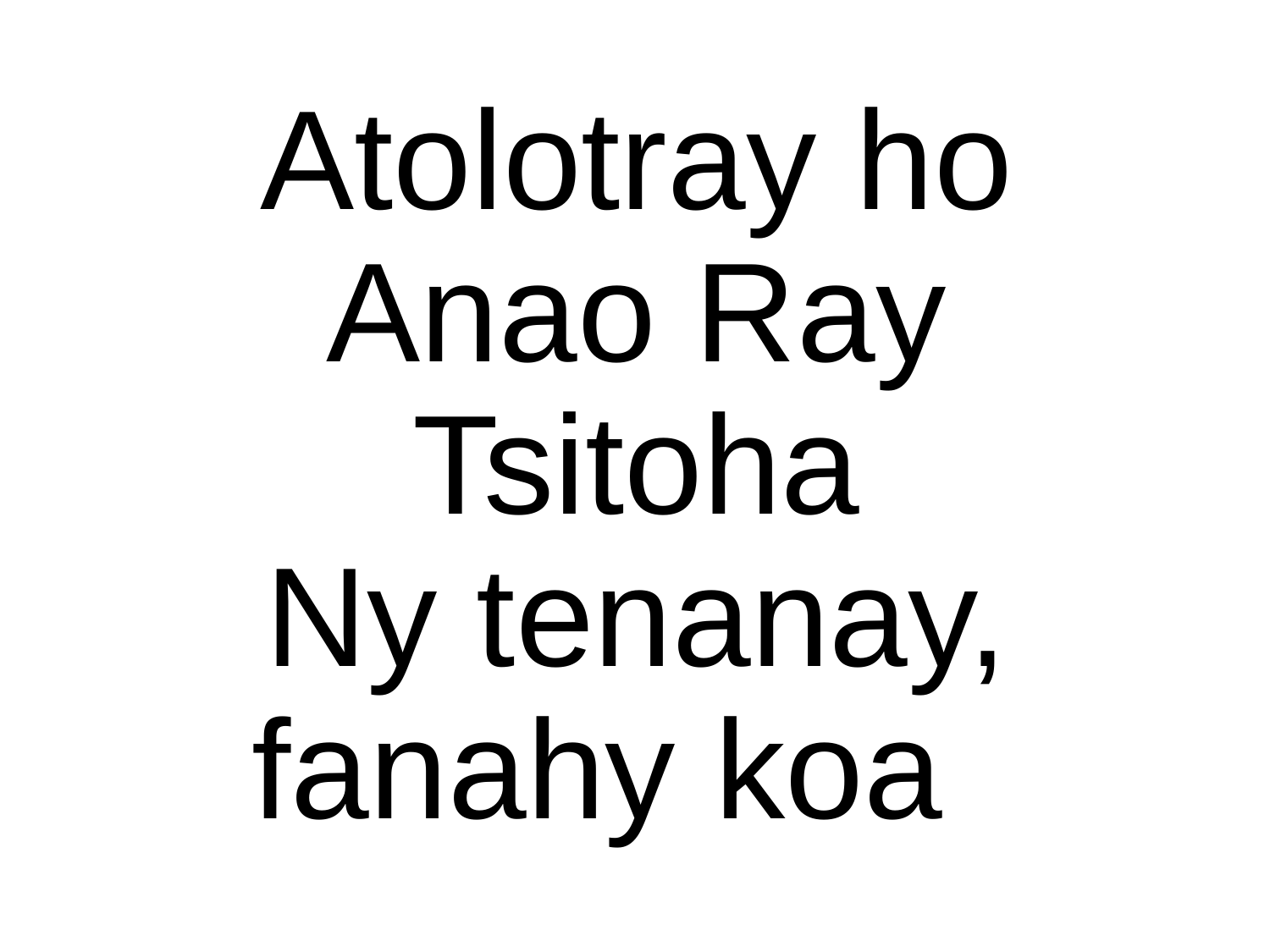

# Atolotray ho Anao Ray Tsitoha Ny tenanay, fanahy koa